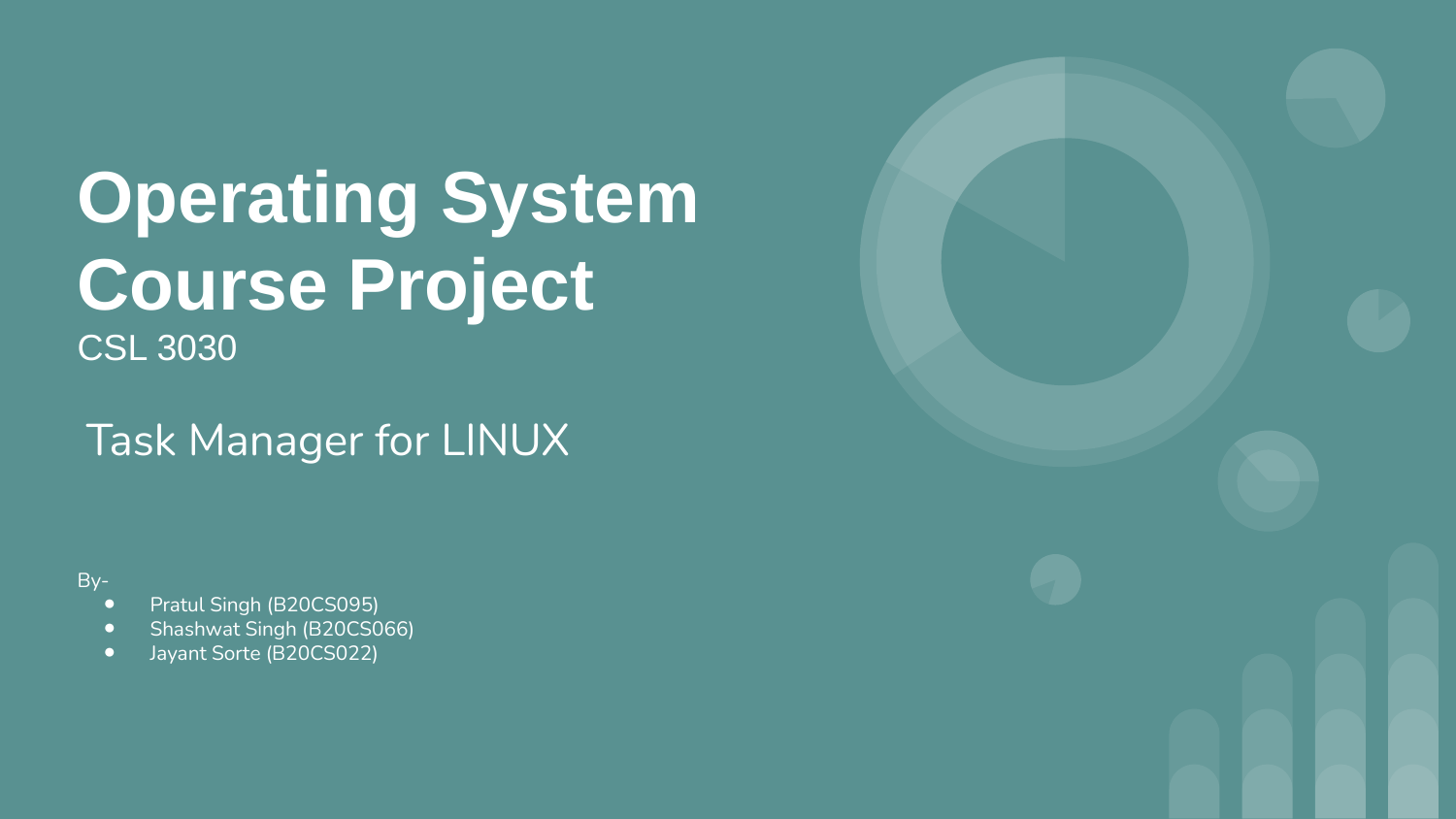

# Operating System
Course Project
CSL 3030
Task Manager for LINUX
By-
Pratul Singh (B20CS095)
Shashwat Singh (B20CS066)
Jayant Sorte (B20CS022)